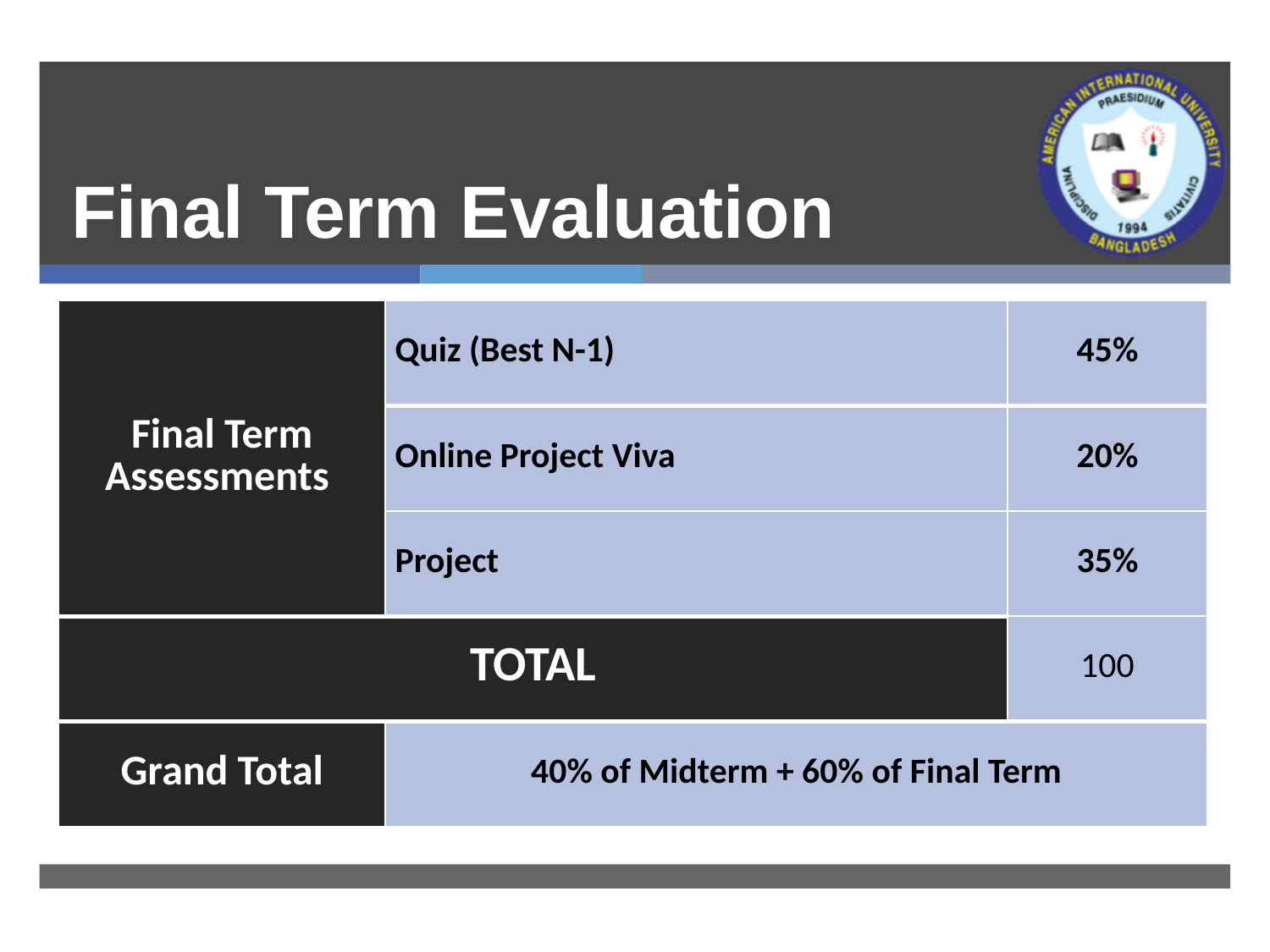

# Final Term Evaluation
| Final Term Assessments | Quiz (Best N-1) | 45% |
| --- | --- | --- |
|  | Online Project Viva | 20% |
|  | Project | 35% |
| TOTAL |  | 100 |
| Grand Total | 40% of Midterm + 60% of Final Term |  |